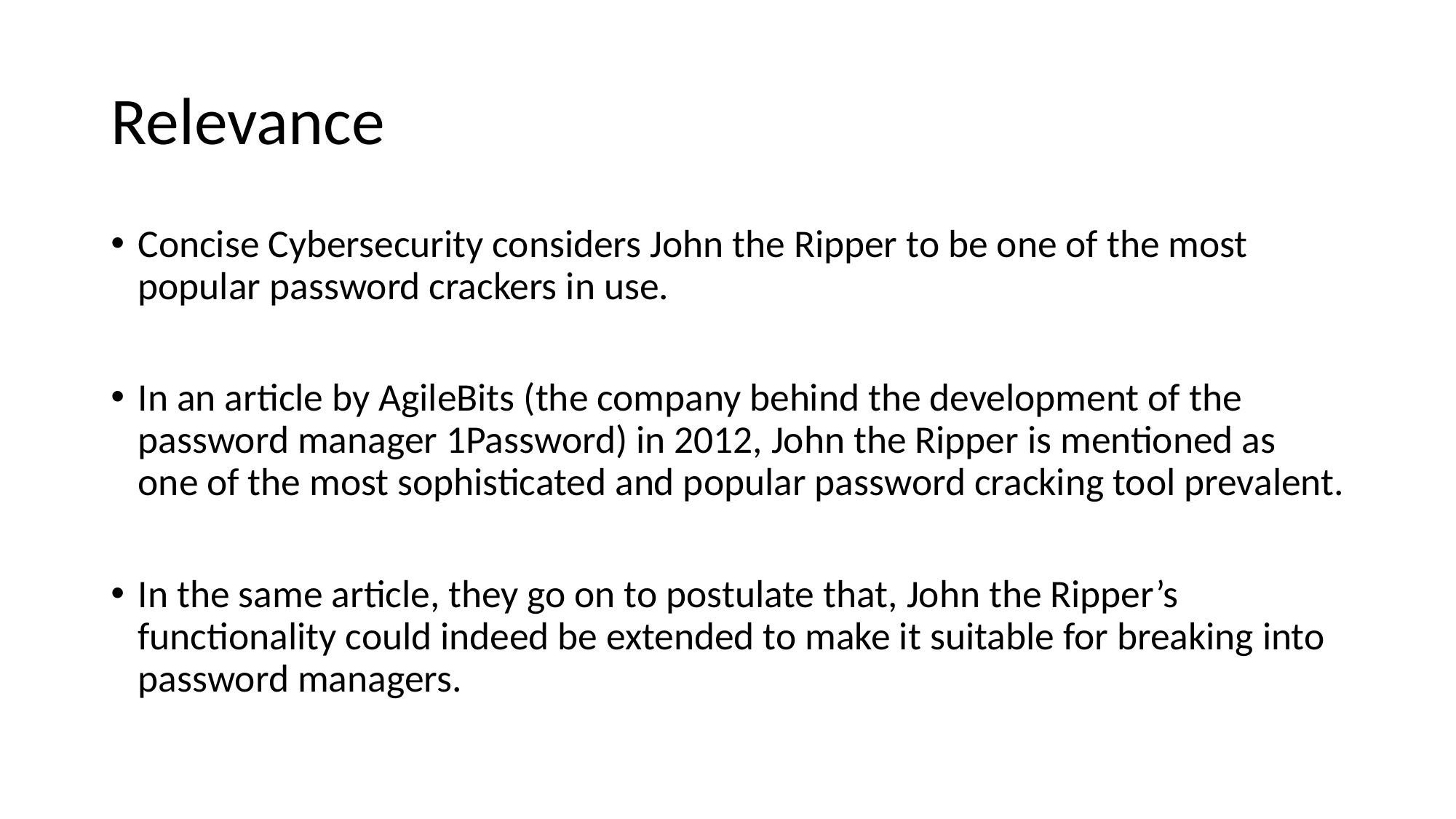

# Relevance
Concise Cybersecurity considers John the Ripper to be one of the most popular password crackers in use.

In an article by AgileBits (the company behind the development of the password manager 1Password) in 2012, John the Ripper is mentioned as one of the most sophisticated and popular password cracking tool prevalent.

In the same article, they go on to postulate that, John the Ripper’s functionality could indeed be extended to make it suitable for breaking into password managers.